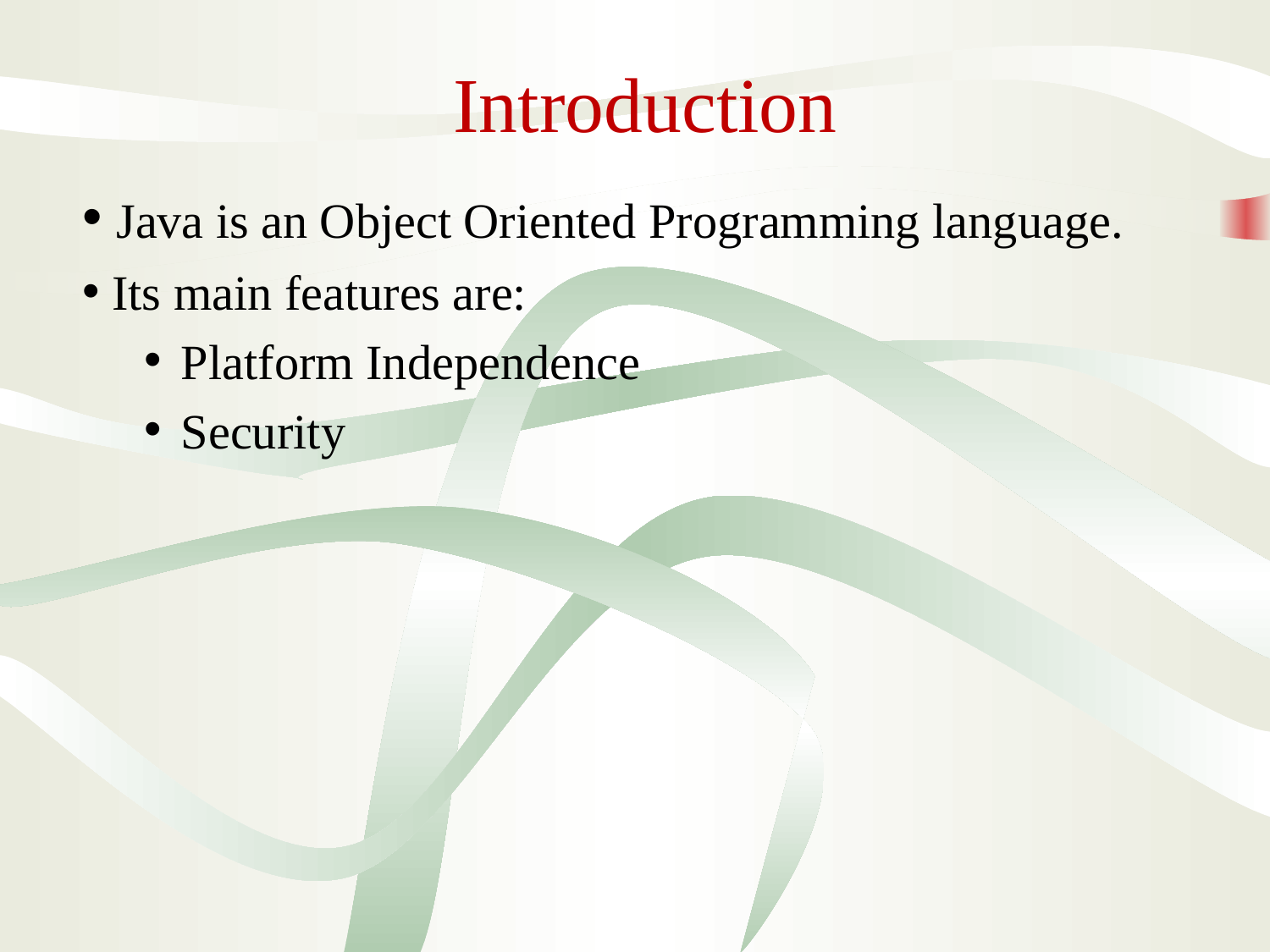

# Introduction
 Java is an Object Oriented Programming language.
 Its main features are:
 Platform Independence
 Security